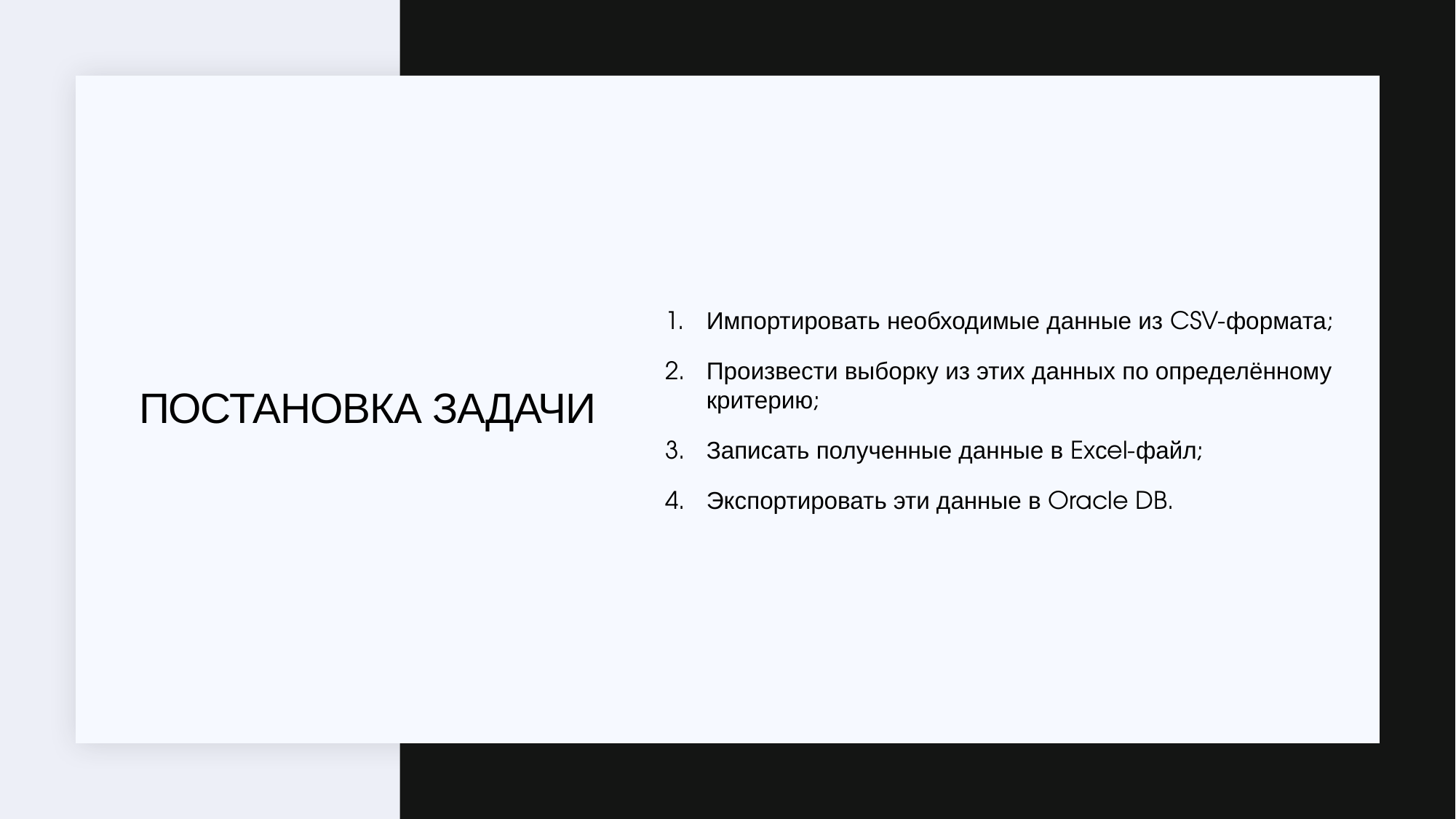

Импортировать необходимые данные из CSV-формата;
Произвести выборку из этих данных по определённому критерию;
Записать полученные данные в Exсel-файл;
Экспортировать эти данные в Oracle DB.
# Постановка задачи